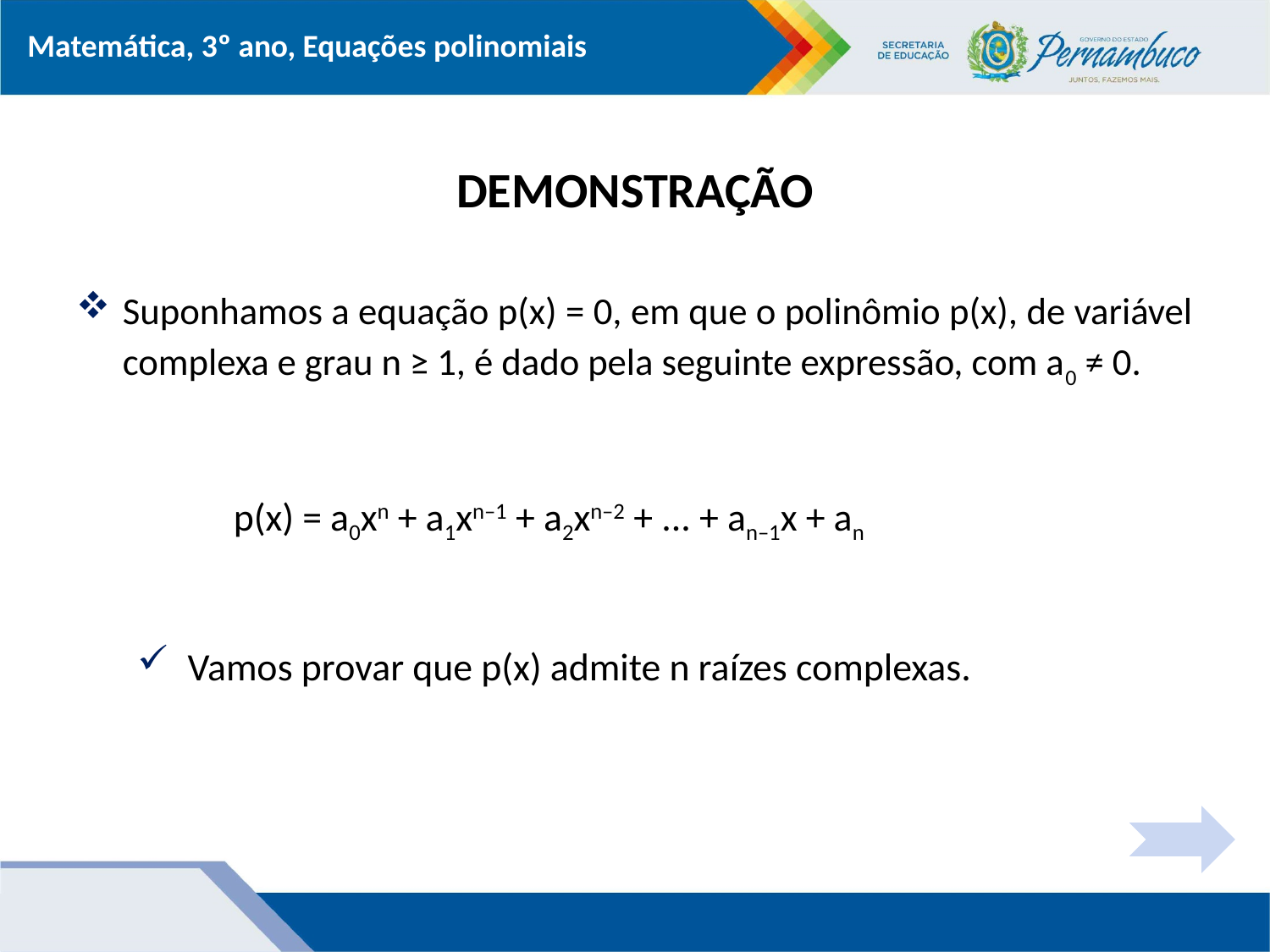

# DEMONSTRAÇÃO
Suponhamos a equação p(x) = 0, em que o polinômio p(x), de variável complexa e grau n ≥ 1, é dado pela seguinte expressão, com a0 ≠ 0.
p(x) = a0xn + a1xn–1 + a2xn–2 + ... + an–1x + an
Vamos provar que p(x) admite n raízes complexas.